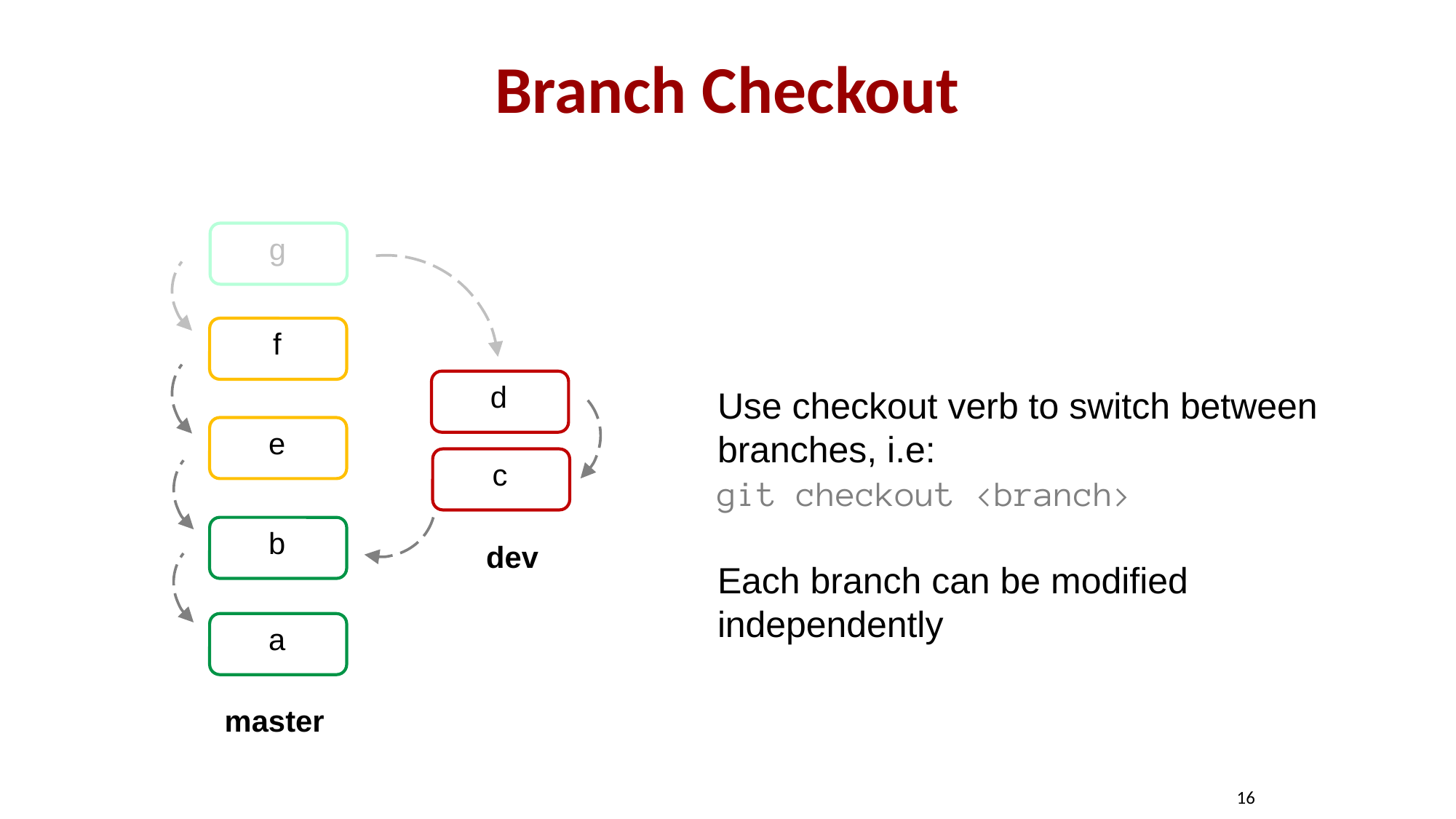

# Branch Checkout

g

f

d
Use checkout verb to switch between branches, i.e:
git checkout <branch>

Each branch can be modified independently

e

c

b
dev

a
master
16